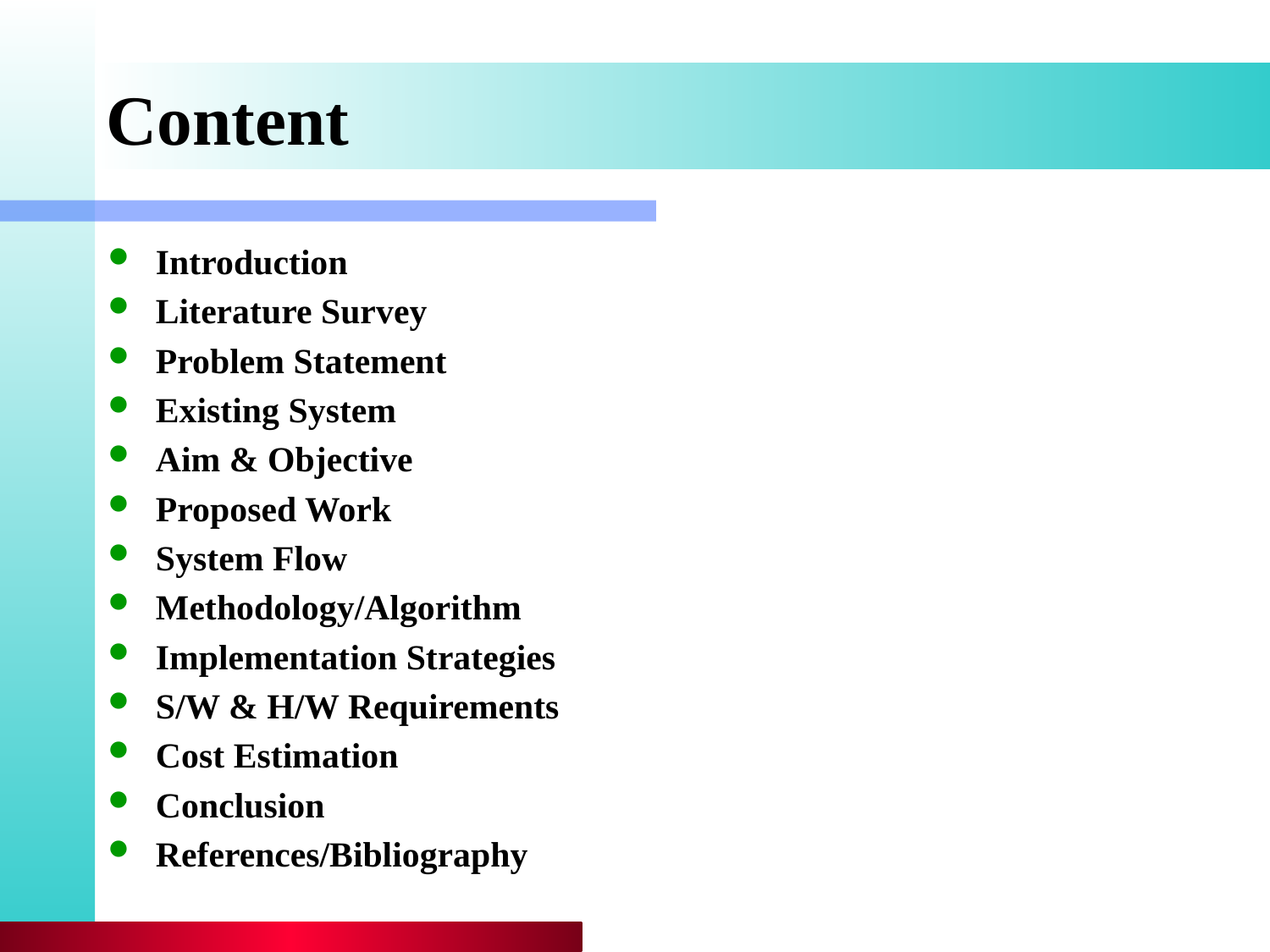

# Content
Introduction
Literature Survey
Problem Statement
Existing System
Aim & Objective
Proposed Work
System Flow
Methodology/Algorithm
Implementation Strategies
S/W & H/W Requirements
Cost Estimation
Conclusion
References/Bibliography